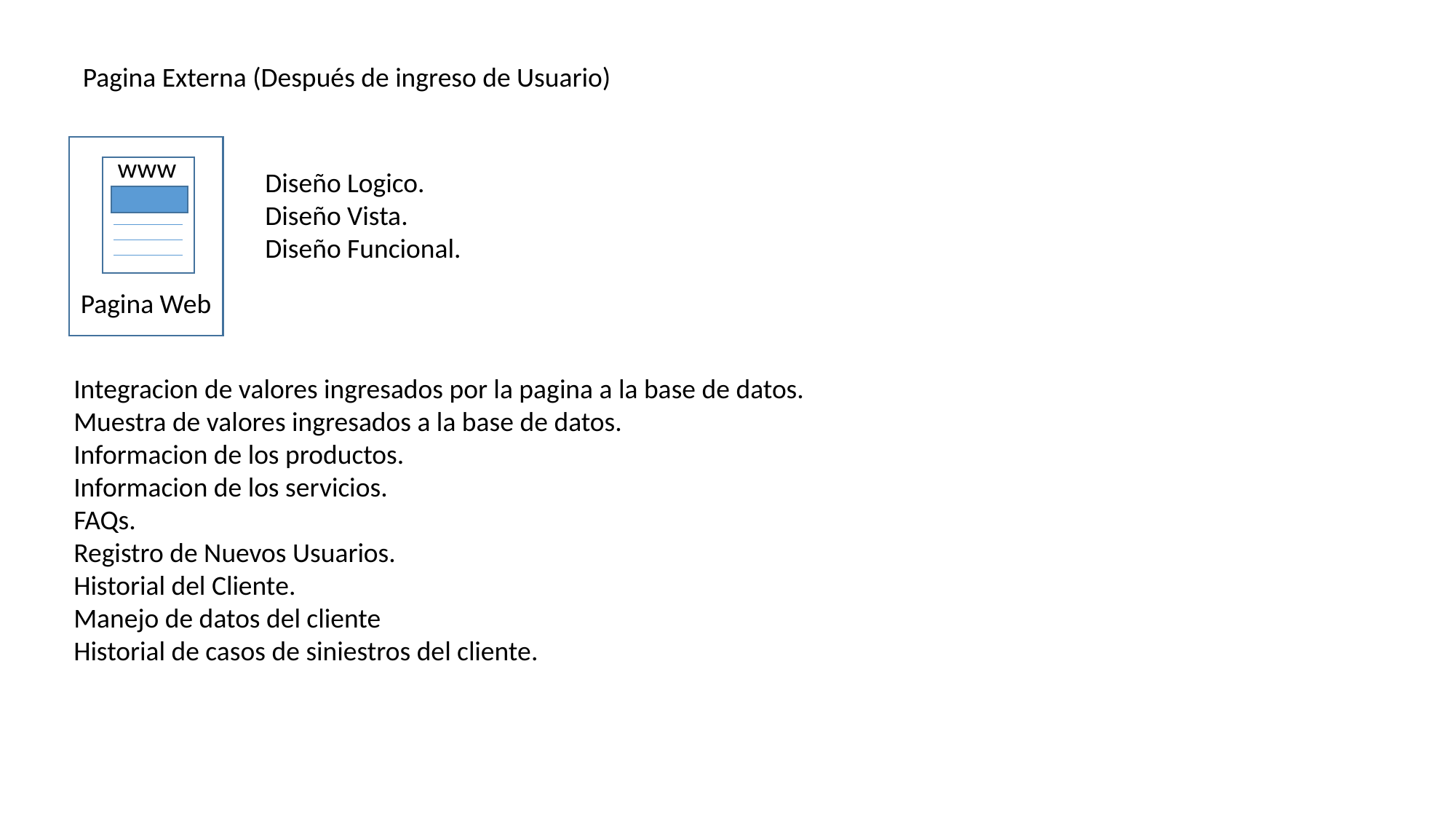

Pagina Externa (Después de ingreso de Usuario)

www

Pagina Web
Diseño Logico.
Diseño Vista.
Diseño Funcional.
Integracion de valores ingresados por la pagina a la base de datos.
Muestra de valores ingresados a la base de datos.
Informacion de los productos.
Informacion de los servicios.
FAQs.
Registro de Nuevos Usuarios.
Historial del Cliente.
Manejo de datos del cliente
Historial de casos de siniestros del cliente.